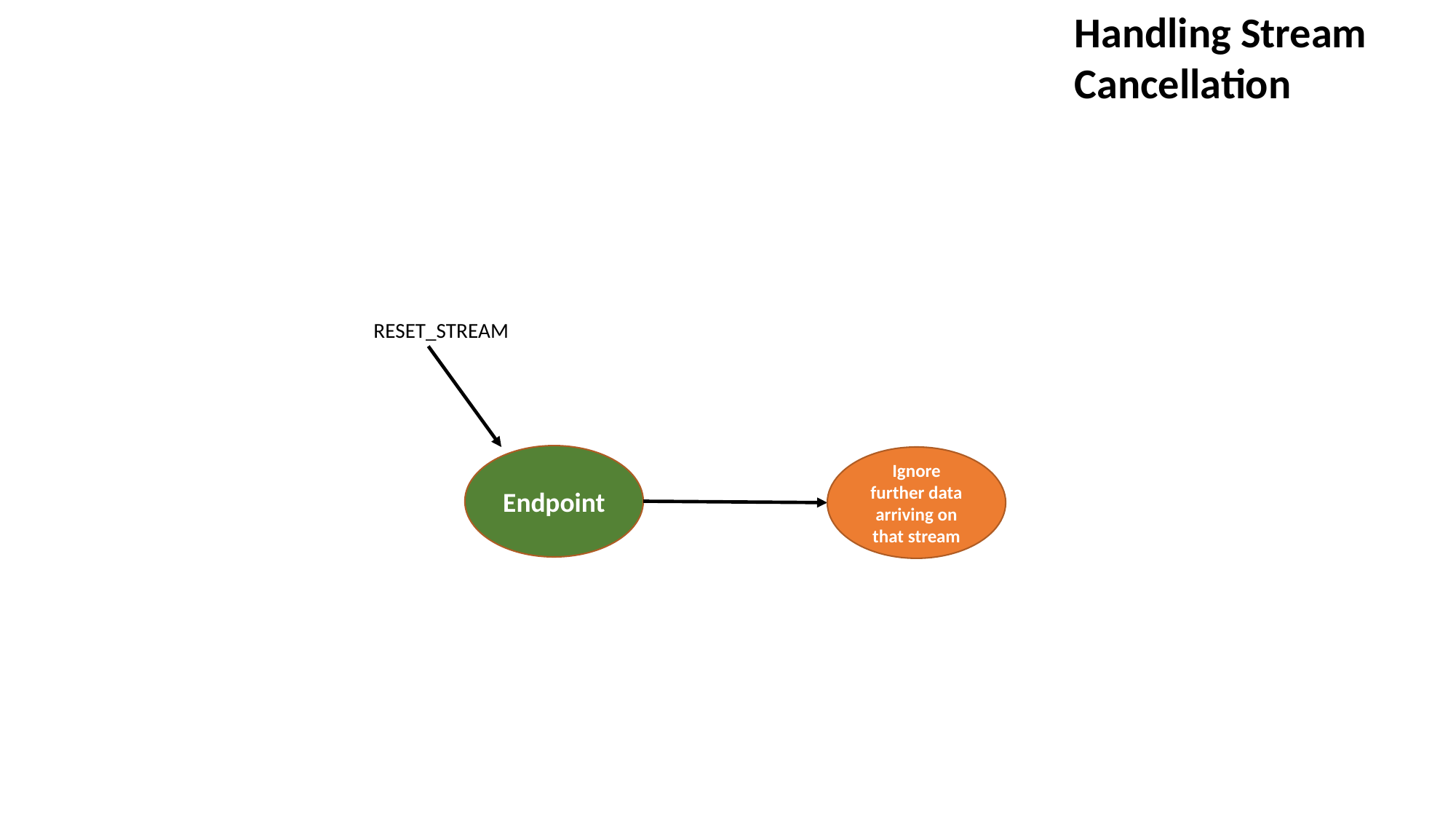

Handling Stream Cancellation
RESET_STREAM
Endpoint
Ignore further data arriving on that stream